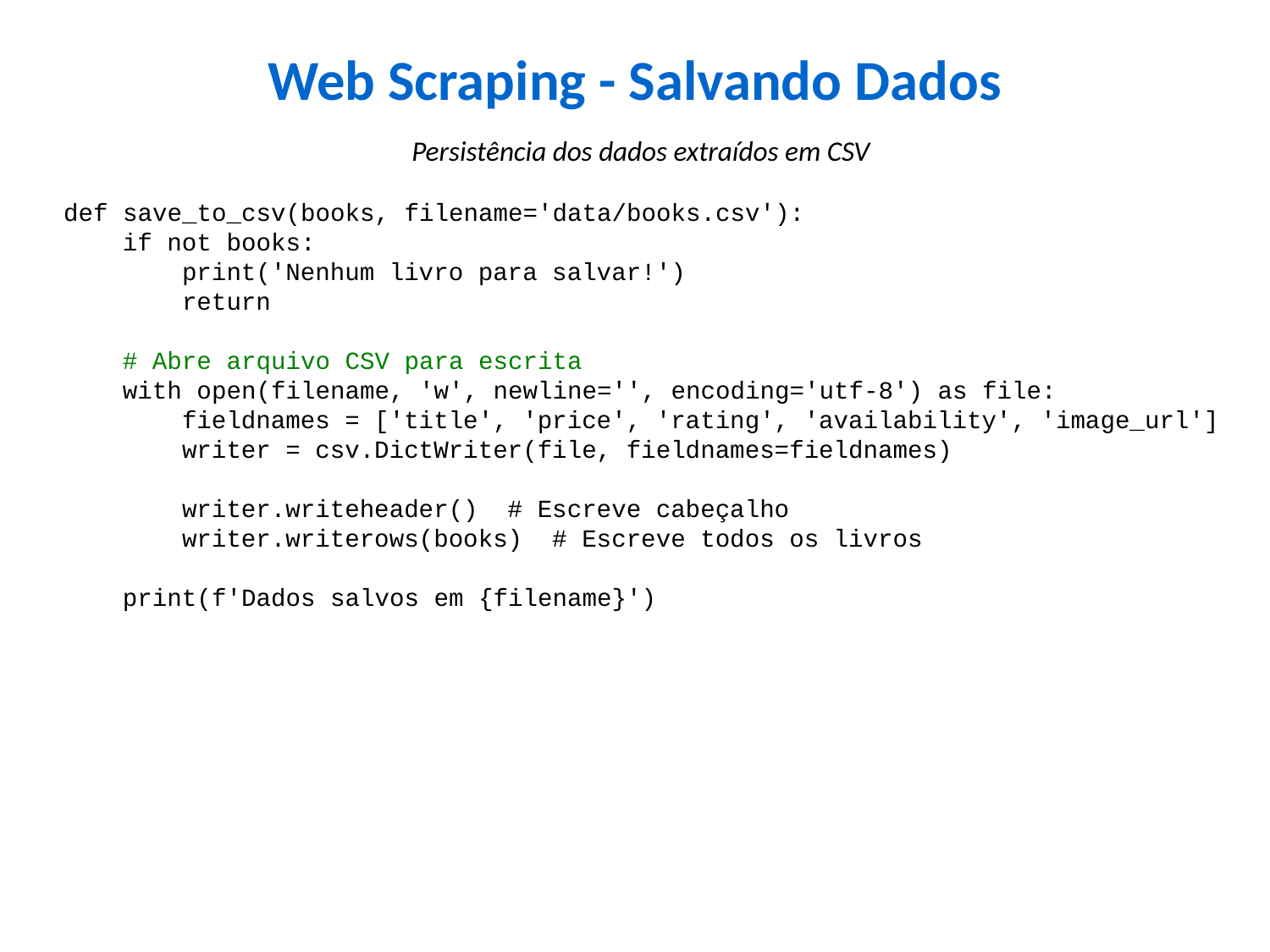

Web Scraping - Salvando Dados
Persistência dos dados extraídos em CSV
def save_to_csv(books, filename='data/books.csv'):
    if not books:
        print('Nenhum livro para salvar!')
        return

    # Abre arquivo CSV para escrita
    with open(filename, 'w', newline='', encoding='utf-8') as file:
        fieldnames = ['title', 'price', 'rating', 'availability', 'image_url']
        writer = csv.DictWriter(file, fieldnames=fieldnames)

        writer.writeheader()  # Escreve cabeçalho
        writer.writerows(books)  # Escreve todos os livros

    print(f'Dados salvos em {filename}')